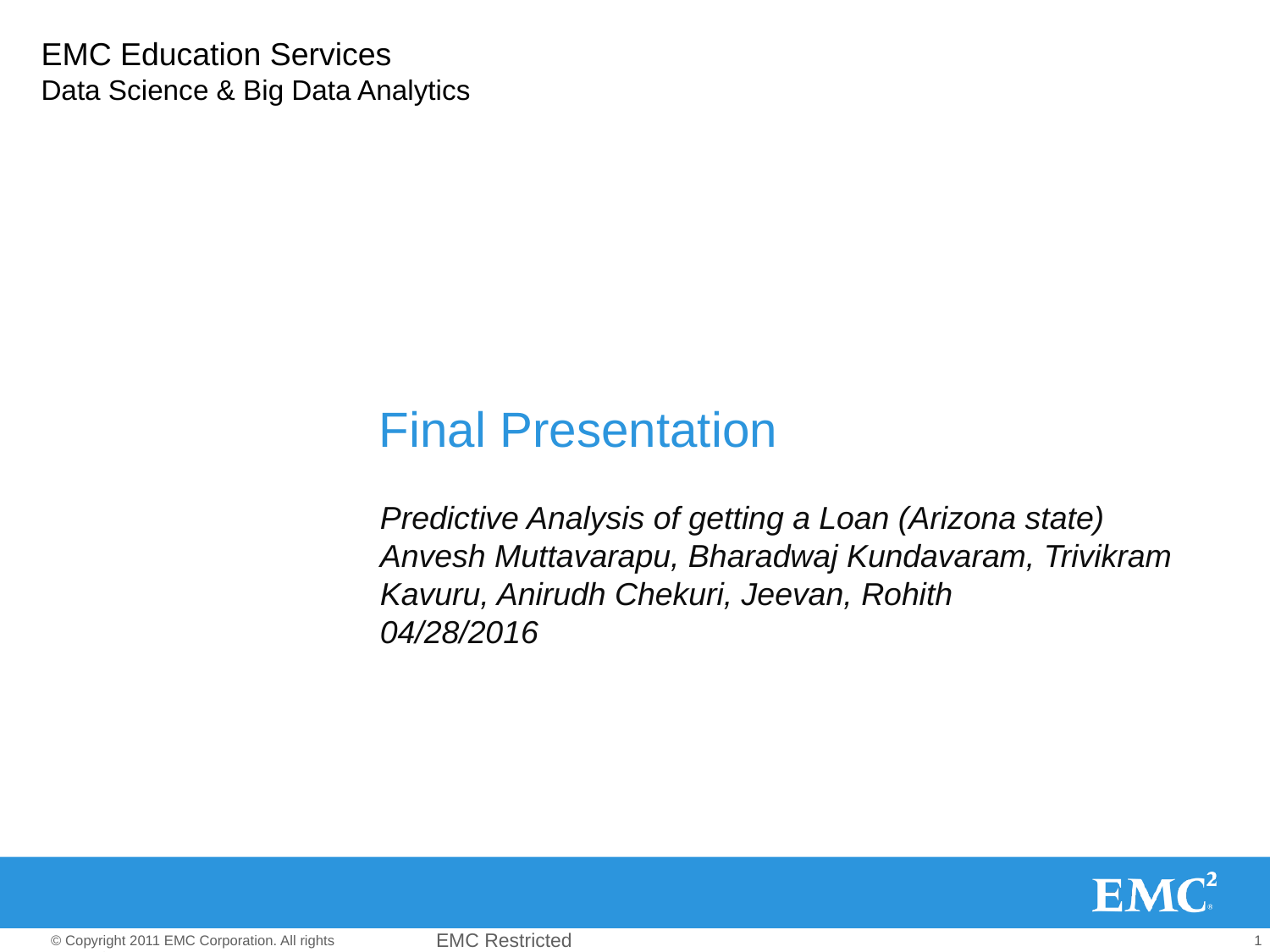

EMC Education Services
Data Science & Big Data Analytics
# Final Presentation
Predictive Analysis of getting a Loan (Arizona state)
Anvesh Muttavarapu, Bharadwaj Kundavaram, Trivikram Kavuru, Anirudh Chekuri, Jeevan, Rohith
04/28/2016